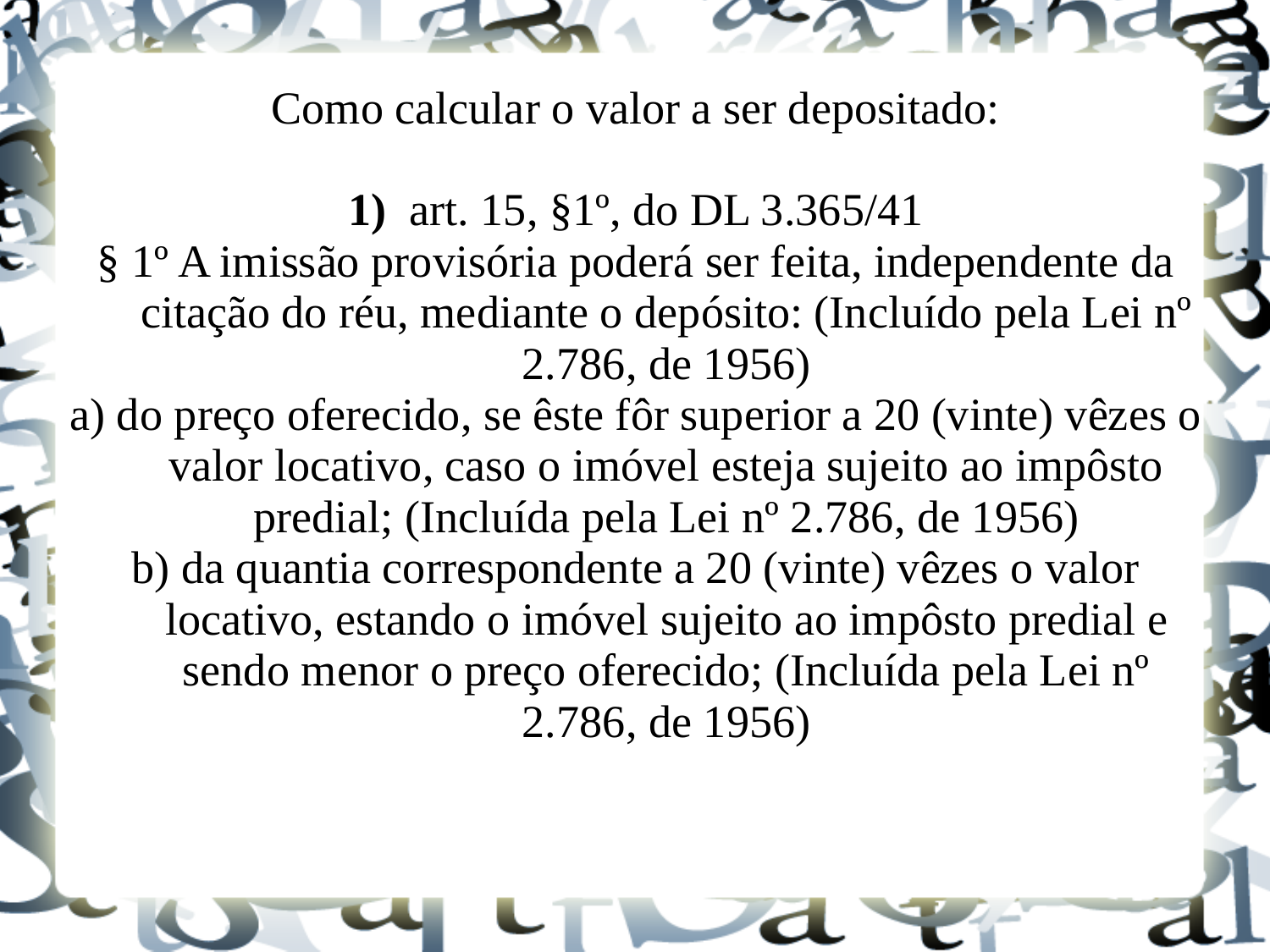

Como calcular o valor a ser depositado:

1)	art. 15, §1º, do DL 3.365/41
§ 1º A imissão provisória poderá ser feita, independente da citação do réu, mediante o depósito: (Incluído pela Lei nº 2.786, de 1956)
a) do preço oferecido, se êste fôr superior a 20 (vinte) vêzes o valor locativo, caso o imóvel esteja sujeito ao impôsto predial; (Incluída pela Lei nº 2.786, de 1956)
b) da quantia correspondente a 20 (vinte) vêzes o valor locativo, estando o imóvel sujeito ao impôsto predial e sendo menor o preço oferecido; (Incluída pela Lei nº 2.786, de 1956)